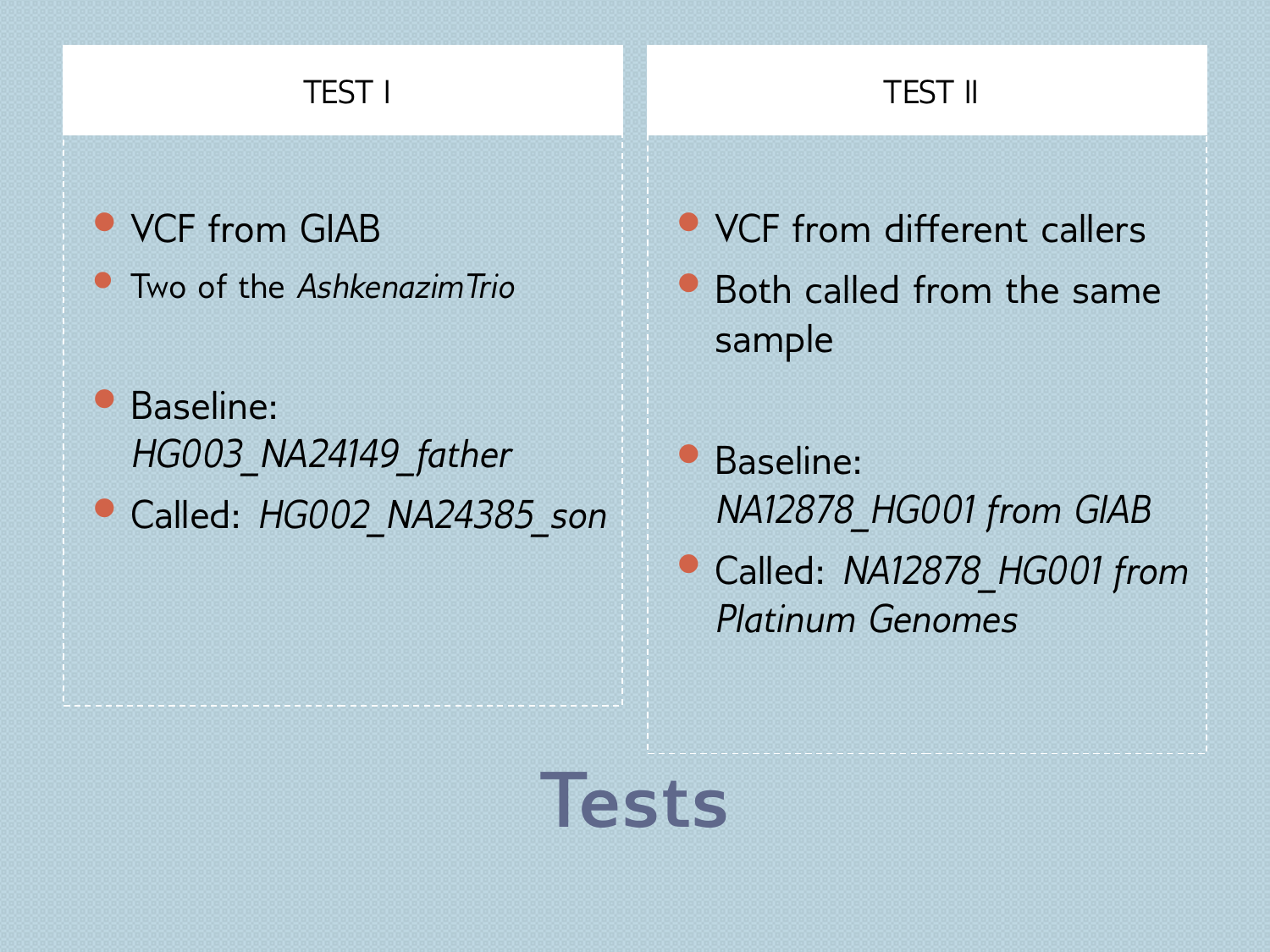

TEST I
TEST II

VCF from GIAB
Two of the AshkenazimTrio

Baseline: 	HG003_NA24149_father
Called: 	HG002_NA24385_son

VCF from different callers
Both called from the same sample

Baseline: 	NA12878_HG001 from GIAB
Called: 	NA12878_HG001 from Platinum Genomes

# Tests